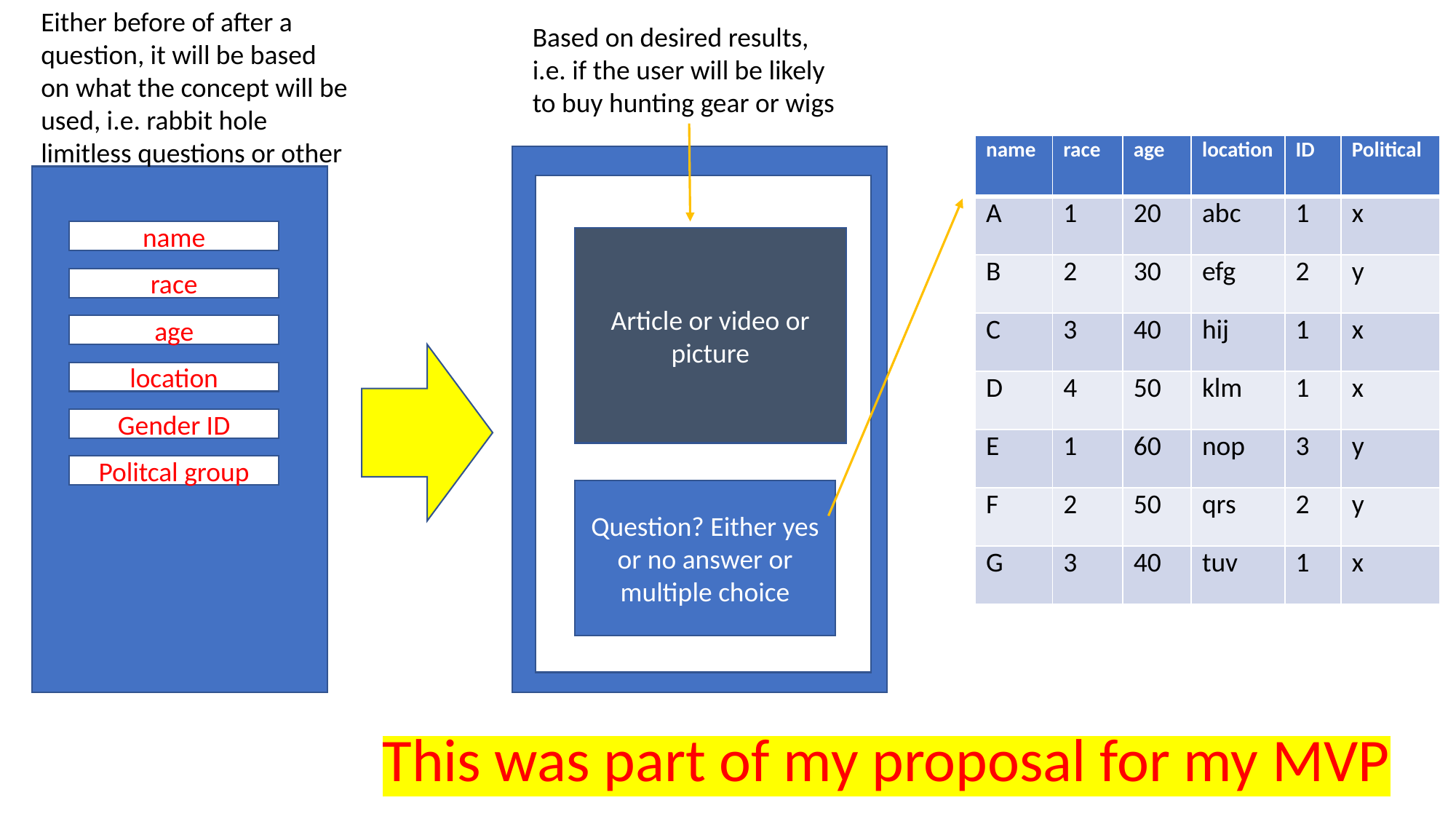

Either before of after a question, it will be based on what the concept will be used, i.e. rabbit hole limitless questions or other
Based on desired results, i.e. if the user will be likely to buy hunting gear or wigs
| name | race | age | location | ID | Political |
| --- | --- | --- | --- | --- | --- |
| A | 1 | 20 | abc | 1 | x |
| B | 2 | 30 | efg | 2 | y |
| C | 3 | 40 | hij | 1 | x |
| D | 4 | 50 | klm | 1 | x |
| E | 1 | 60 | nop | 3 | y |
| F | 2 | 50 | qrs | 2 | y |
| G | 3 | 40 | tuv | 1 | x |

name
Article or video or picture
race
age

location
Gender ID
Politcal group
Question? Either yes or no answer or multiple choice
This was part of my proposal for my MVP